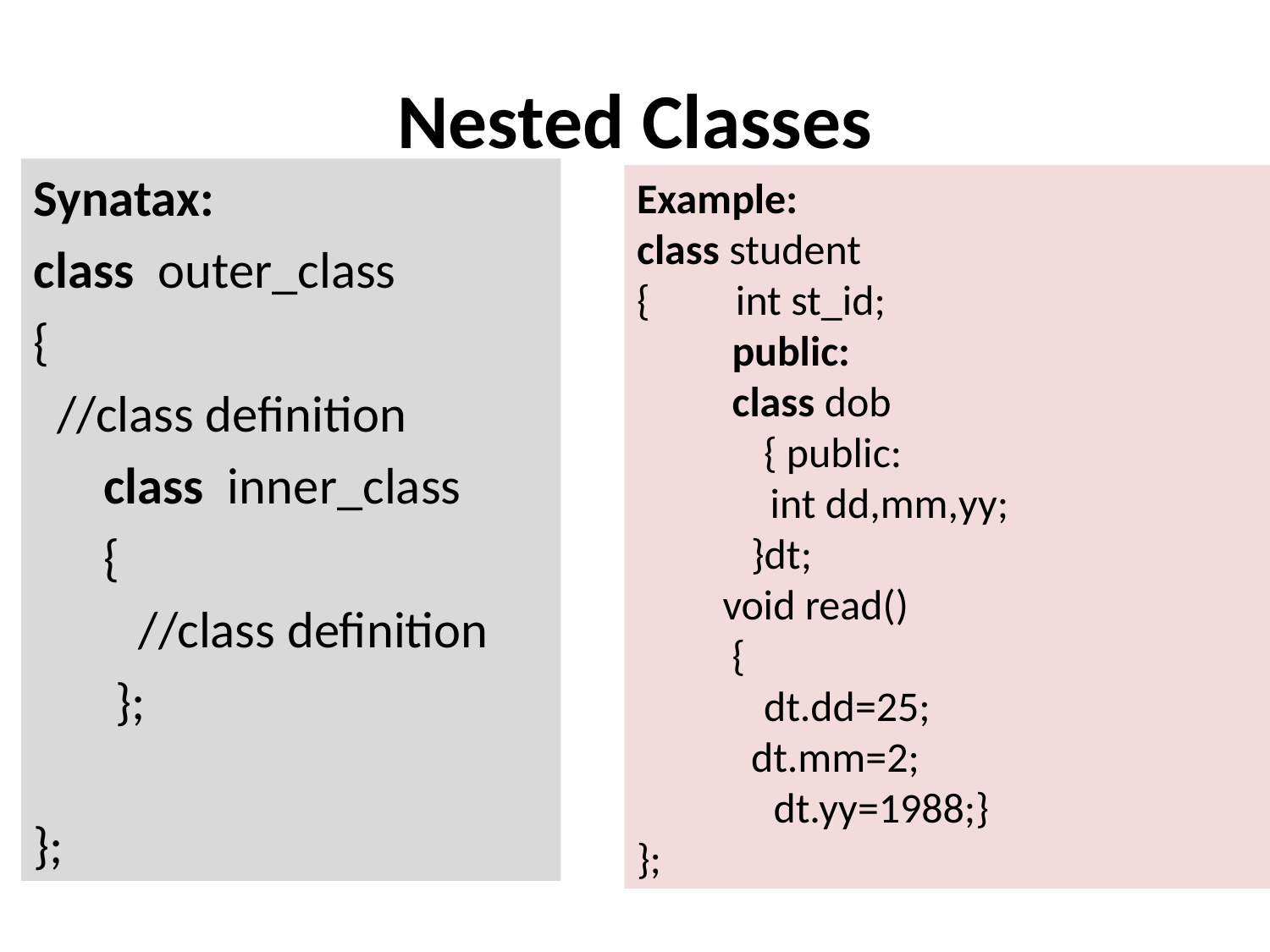

# Nested Classes
Synatax:
class  outer_class
{
  //class definition
      class  inner_class
      {
         //class definition
       };

};

Example:
class student
{         int st_id;
          public:
          class dob
	{ public:
              int dd,mm,yy;
            }dt;
         void read()
          {
	dt.dd=25;
            dt.mm=2;
	 dt.yy=1988;}
};